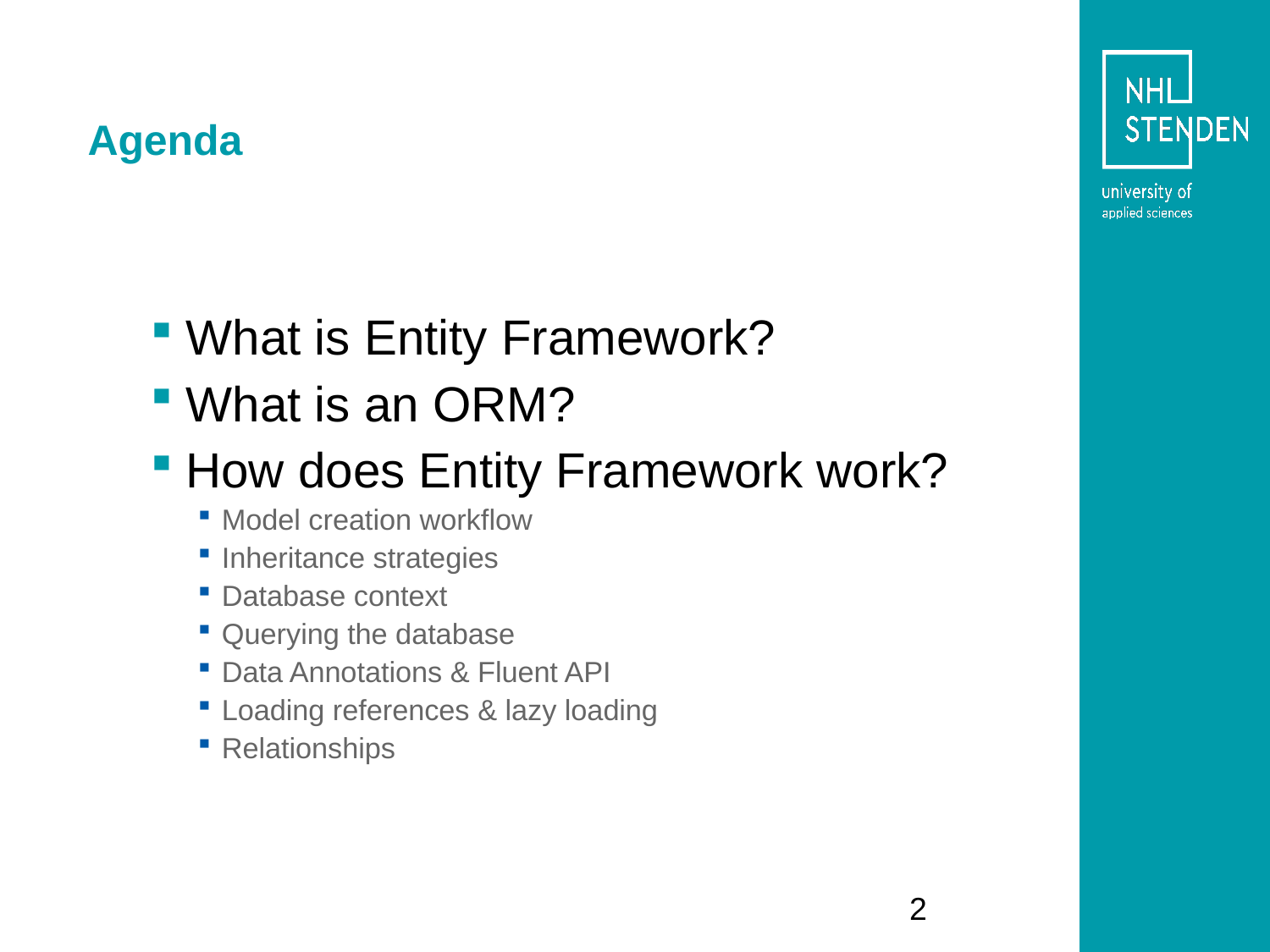

# Agenda
What is Entity Framework?
What is an ORM?
How does Entity Framework work?
Model creation workflow
Inheritance strategies
Database context
Querying the database
Data Annotations & Fluent API
Loading references & lazy loading
Relationships

2